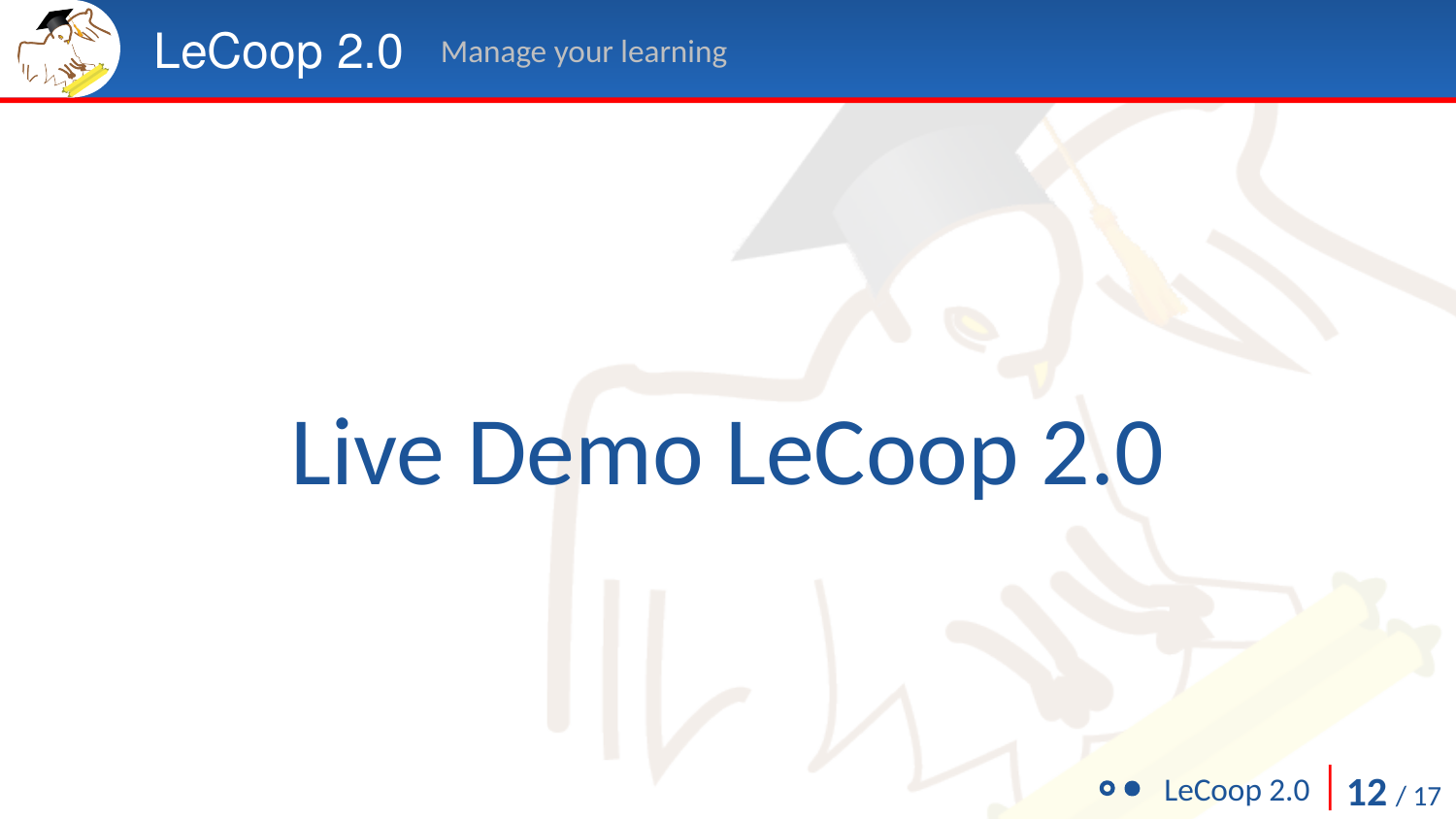

LeCoop 2.0
Manage your learning

Live Demo LeCoop 2.0
12 / 17
LeCoop 2.0